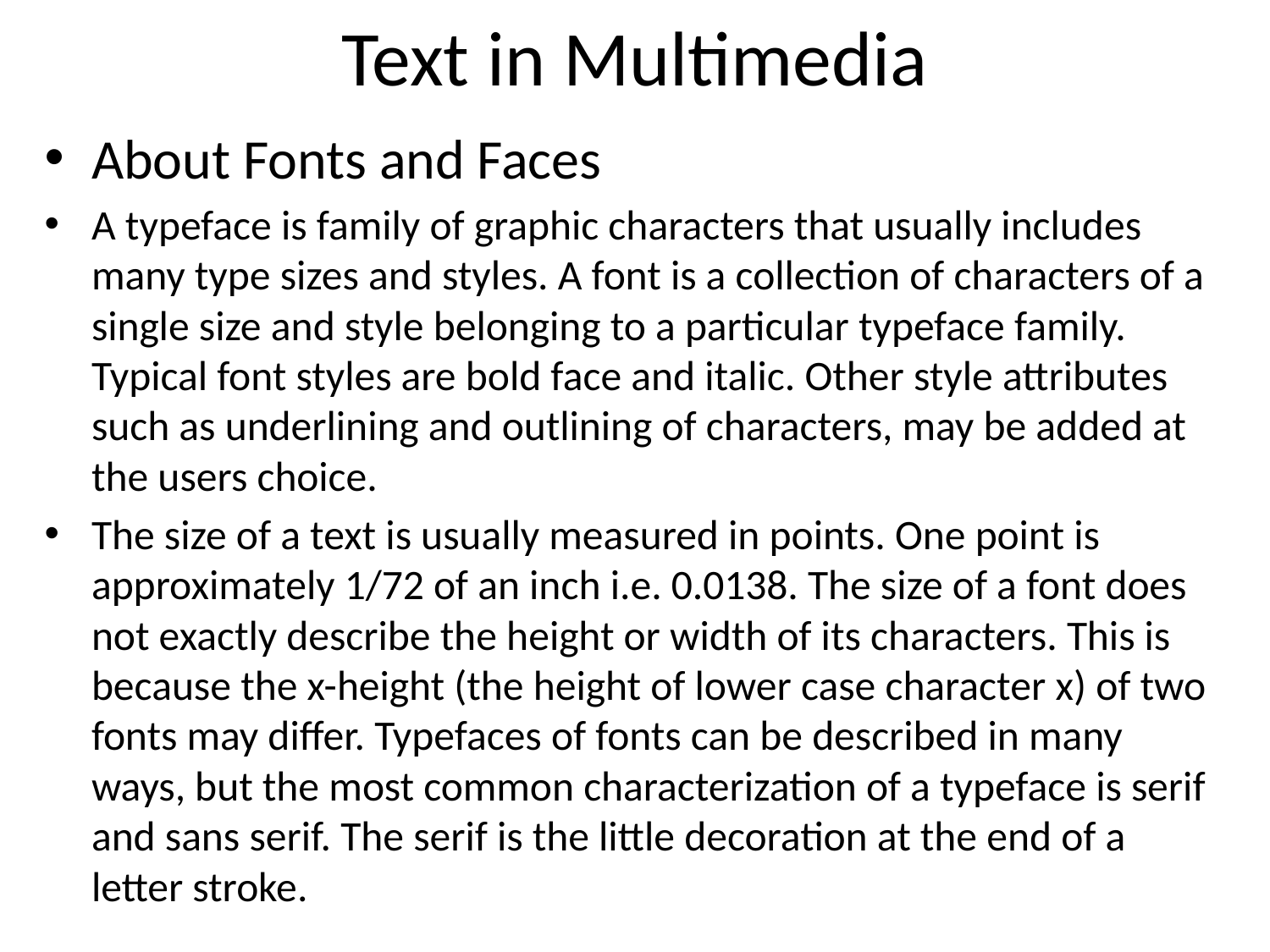

# Text in Multimedia
About Fonts and Faces
A typeface is family of graphic characters that usually includes many type sizes and styles. A font is a collection of characters of a single size and style belonging to a particular typeface family. Typical font styles are bold face and italic. Other style attributes such as underlining and outlining of characters, may be added at the users choice.
The size of a text is usually measured in points. One point is approximately 1/72 of an inch i.e. 0.0138. The size of a font does not exactly describe the height or width of its characters. This is because the x-height (the height of lower case character x) of two fonts may differ. Typefaces of fonts can be described in many ways, but the most common characterization of a typeface is serif and sans serif. The serif is the little decoration at the end of a letter stroke.